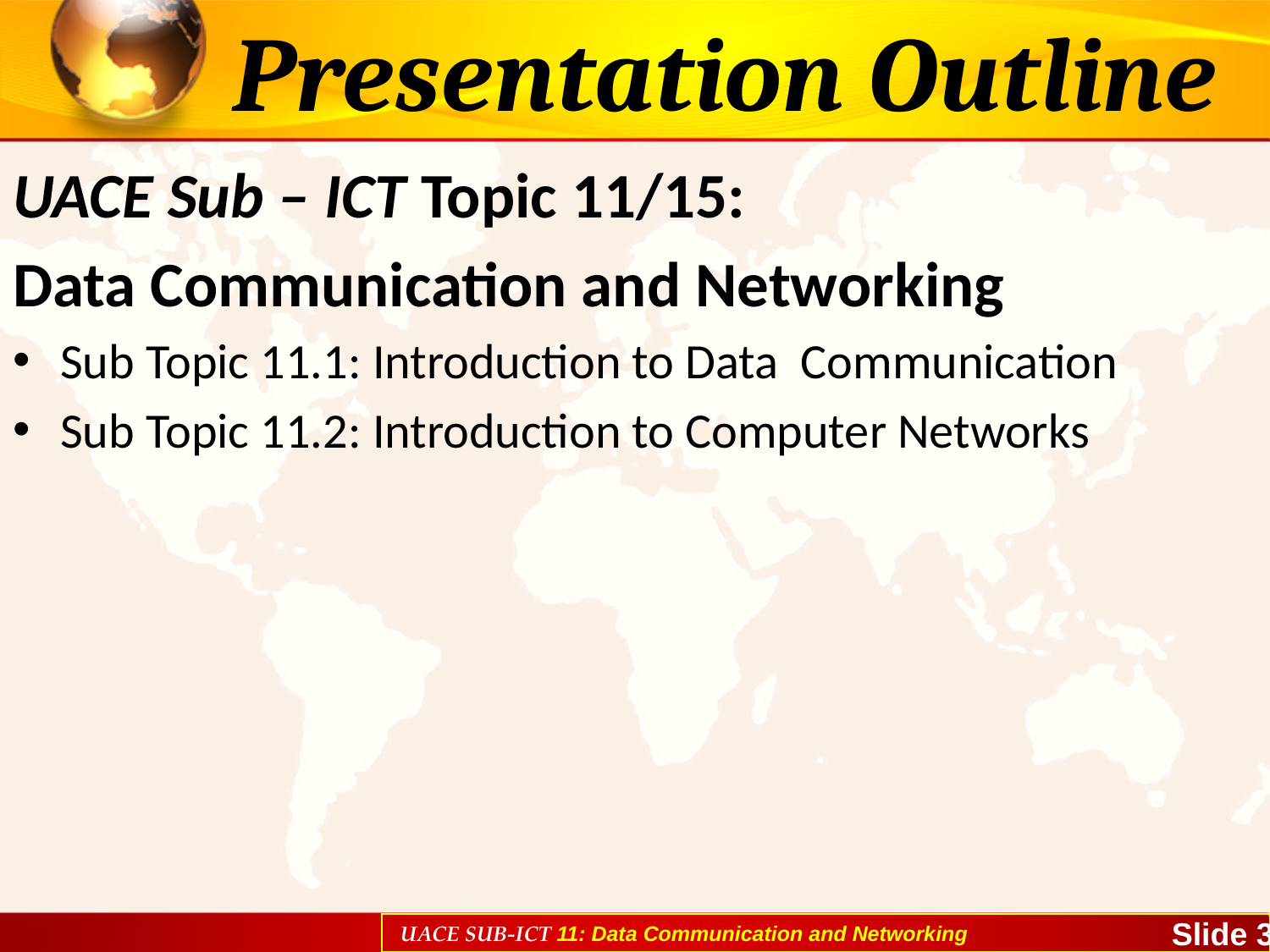

# Presentation Outline
UACE Sub – ICT Topic 11/15:
Data Communication and Networking
Sub Topic 11.1: Introduction to Data  Communication
Sub Topic 11.2: Introduction to Computer Networks